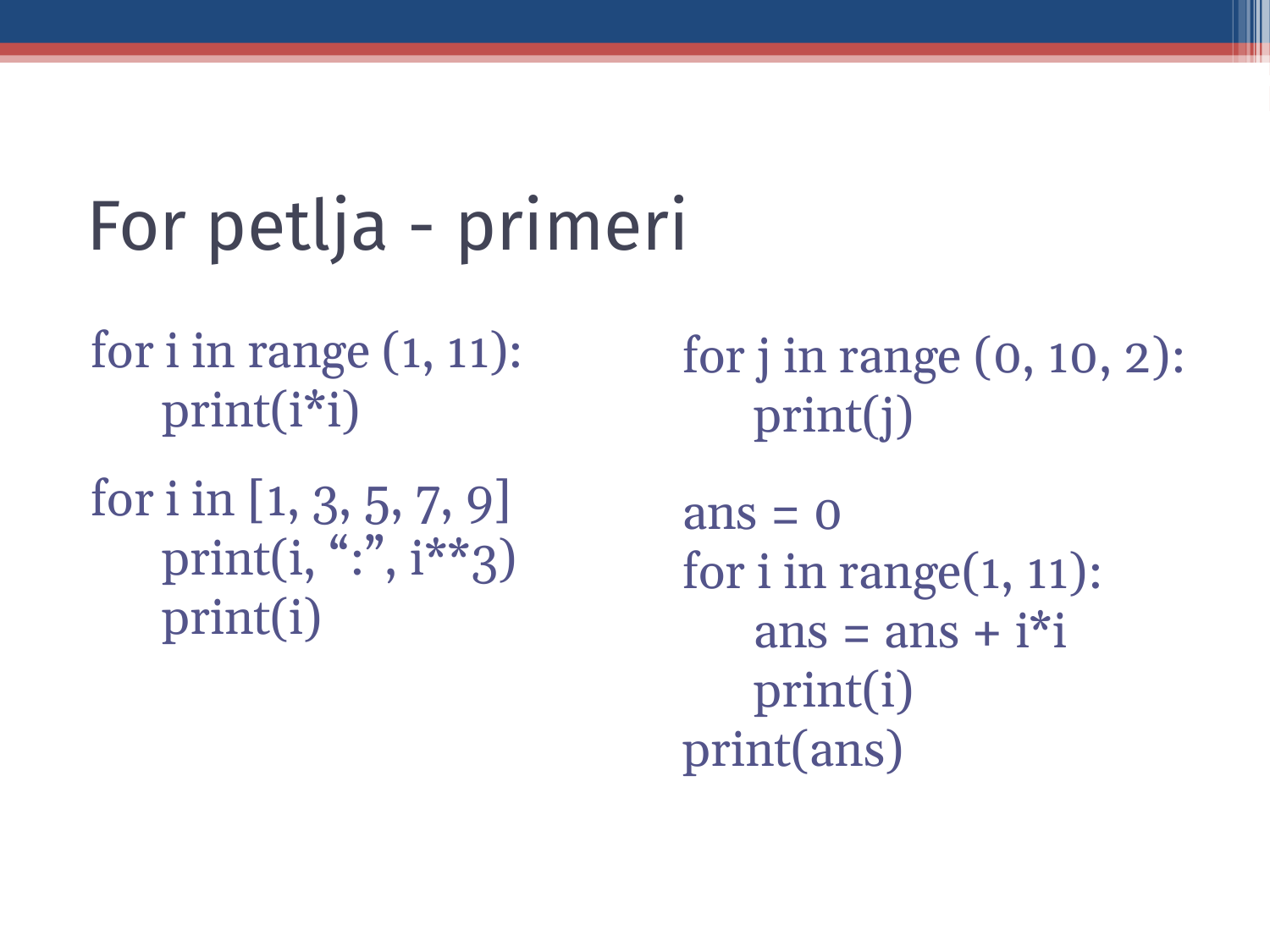

For petlja - primeri
for i in range (1, 11):
      print(i*i)

for i in [1, 3, 5, 7, 9]
      print(i, “:”, i**3)
      print(i)

for j in range (0, 10, 2):
      print(j)

ans = 0
for i in range(1, 11):
      ans = ans + i*i
      print(i)
print(ans)